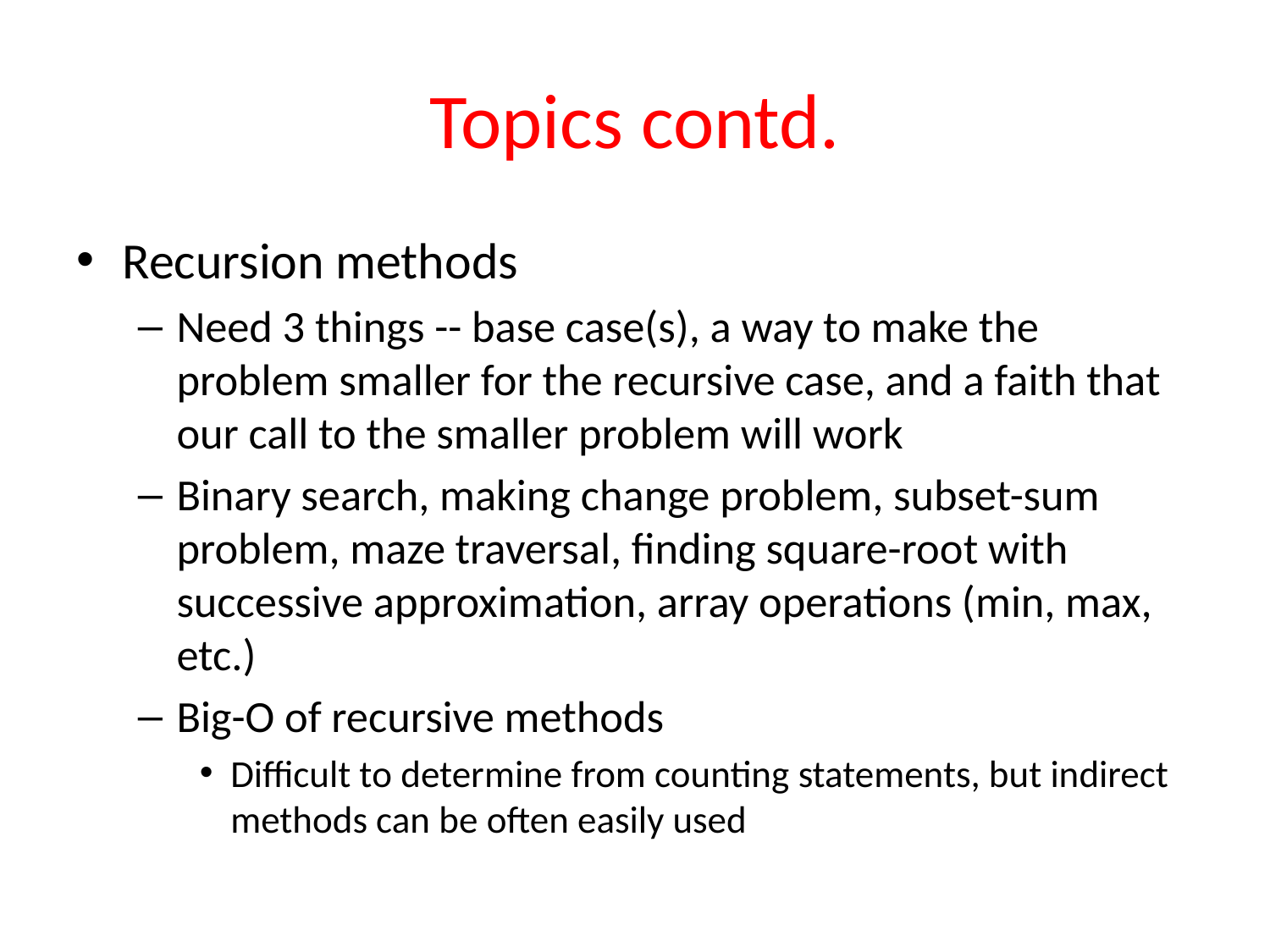

# Topics contd.
Recursion methods
Need 3 things -- base case(s), a way to make the problem smaller for the recursive case, and a faith that our call to the smaller problem will work
Binary search, making change problem, subset-sum problem, maze traversal, finding square-root with successive approximation, array operations (min, max, etc.)
Big-O of recursive methods
Difficult to determine from counting statements, but indirect methods can be often easily used